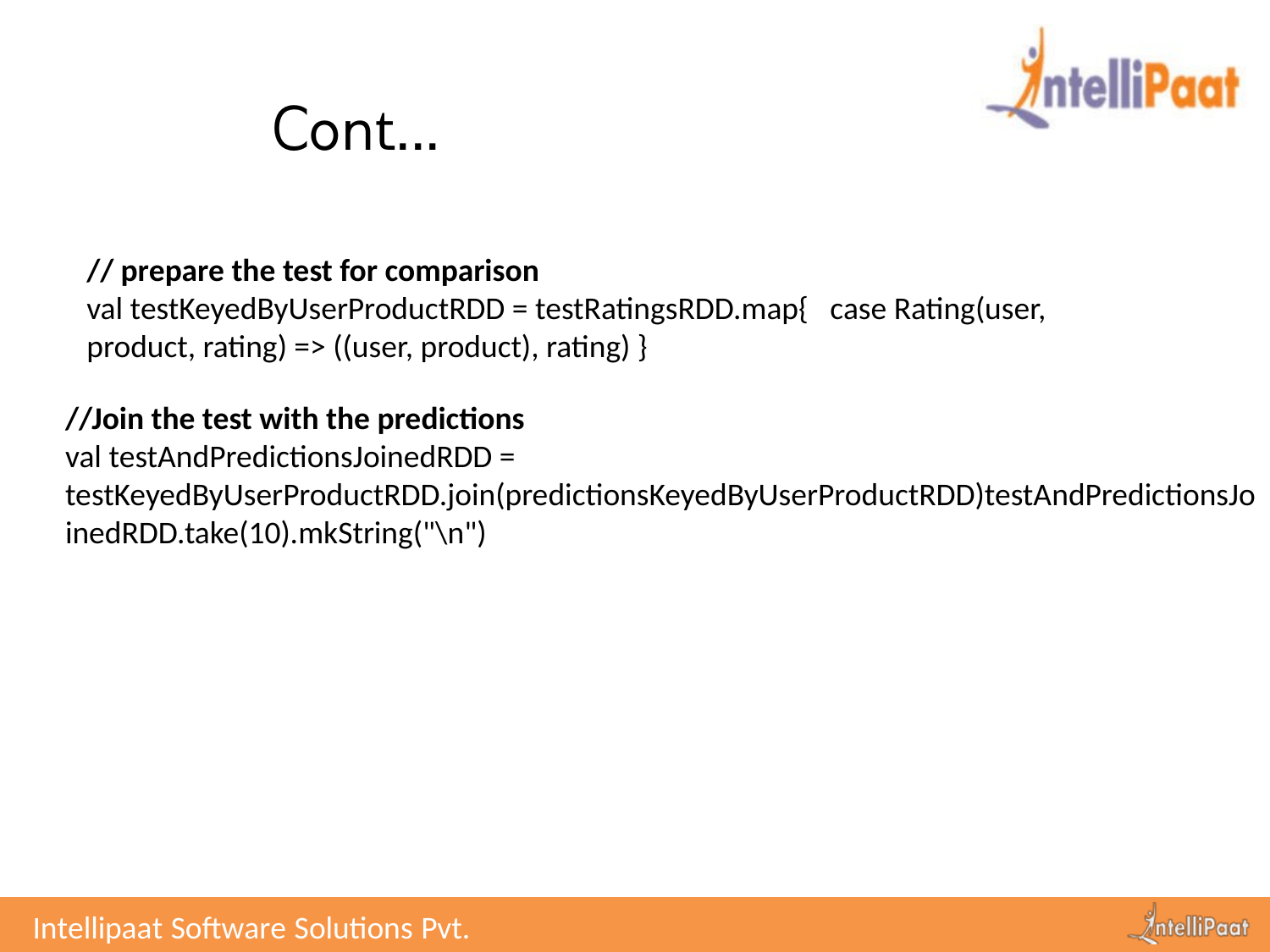

# Cont...
// prepare the test for comparison
val testKeyedByUserProductRDD = testRatingsRDD.map{   case Rating(user, product, rating) => ((user, product), rating) }
//Join the test with the predictions
val testAndPredictionsJoinedRDD = testKeyedByUserProductRDD.join(predictionsKeyedByUserProductRDD)testAndPredictionsJoinedRDD.take(10).mkString("\n")
Intellipaat Software Solutions Pvt. Ltd.